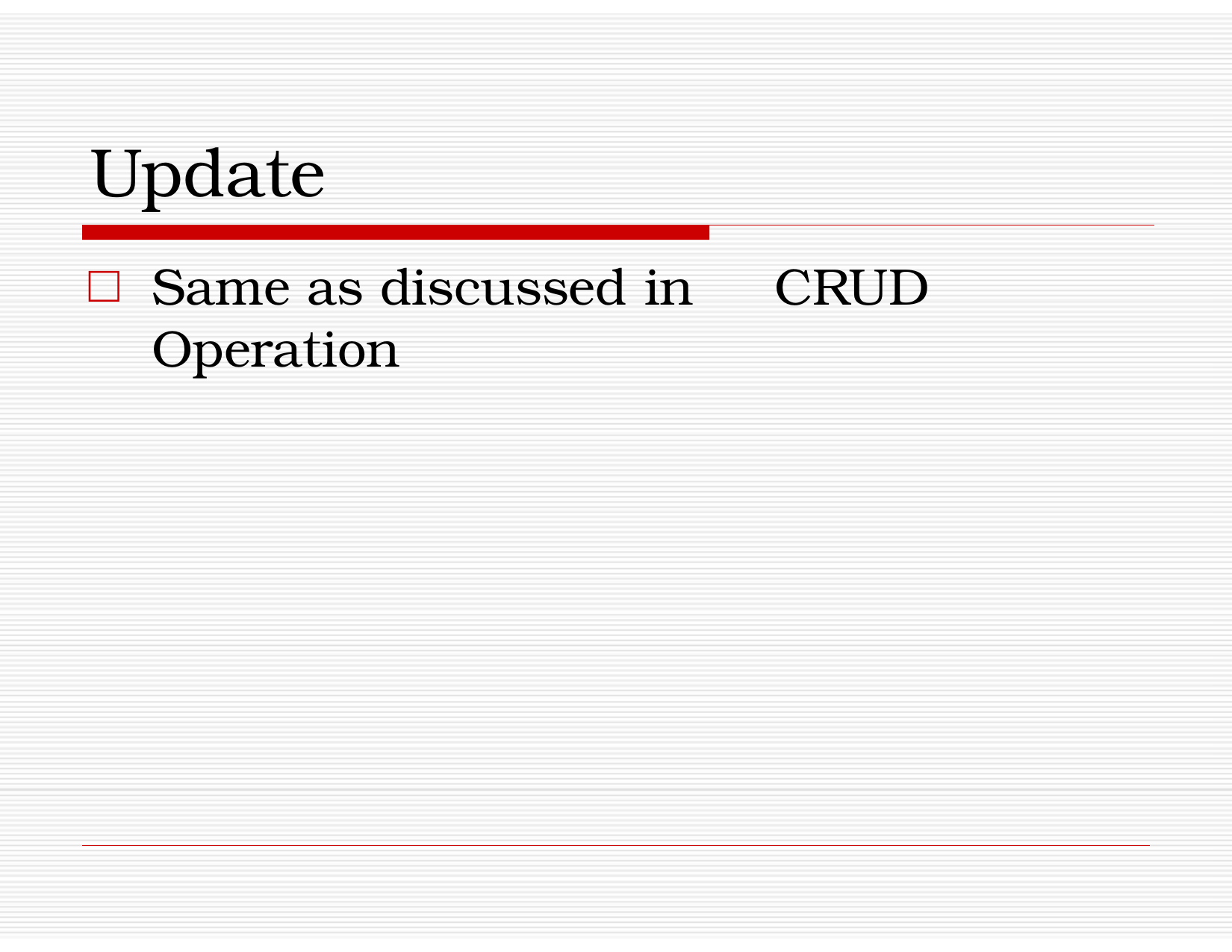

# Update
Same as discussed in	CRUD Operation